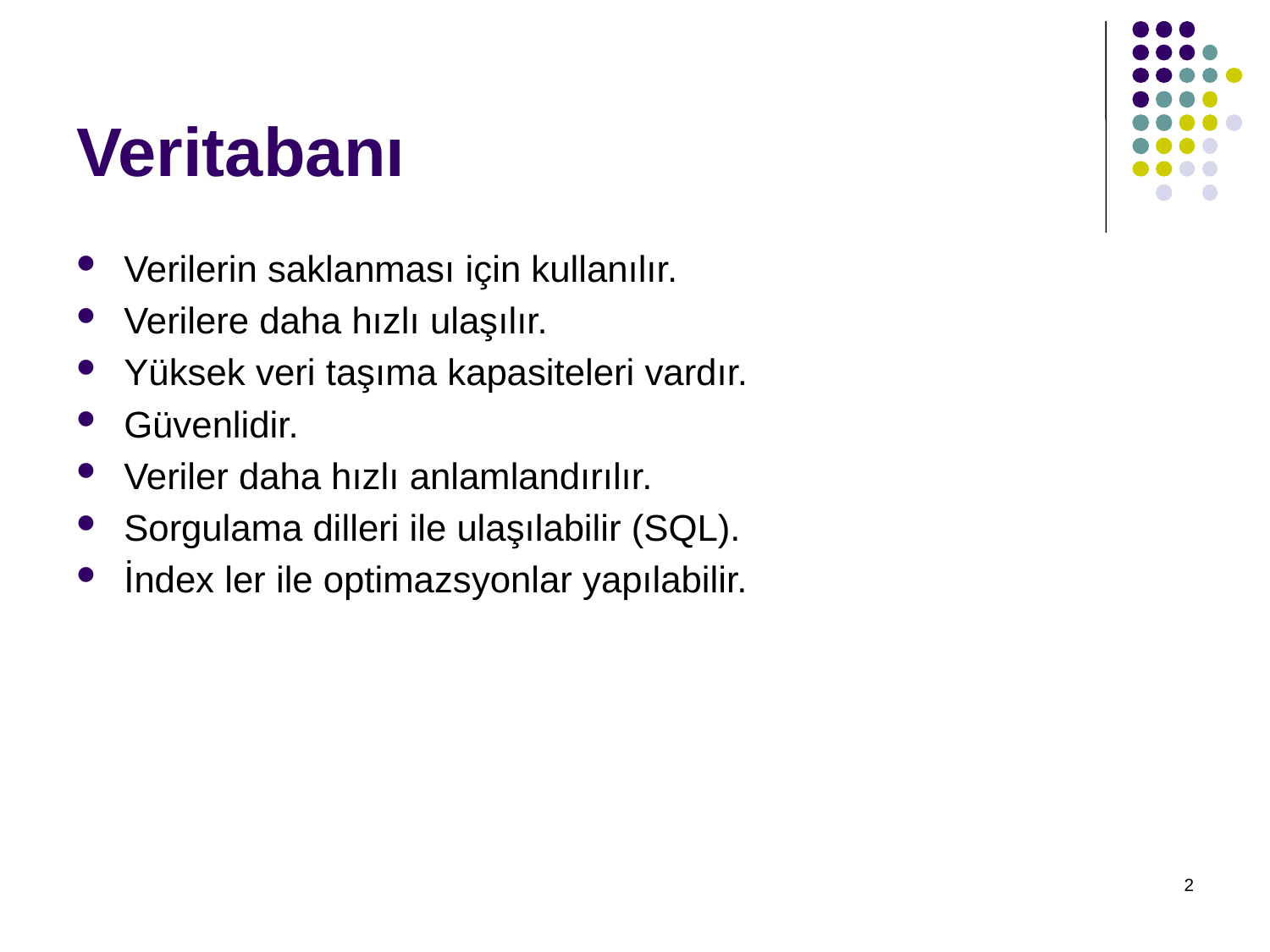

# Veritabanı
Verilerin saklanması için kullanılır.
Verilere daha hızlı ulaşılır.
Yüksek veri taşıma kapasiteleri vardır.
Güvenlidir.
Veriler daha hızlı anlamlandırılır.
Sorgulama dilleri ile ulaşılabilir (SQL).
İndex ler ile optimazsyonlar yapılabilir.
2